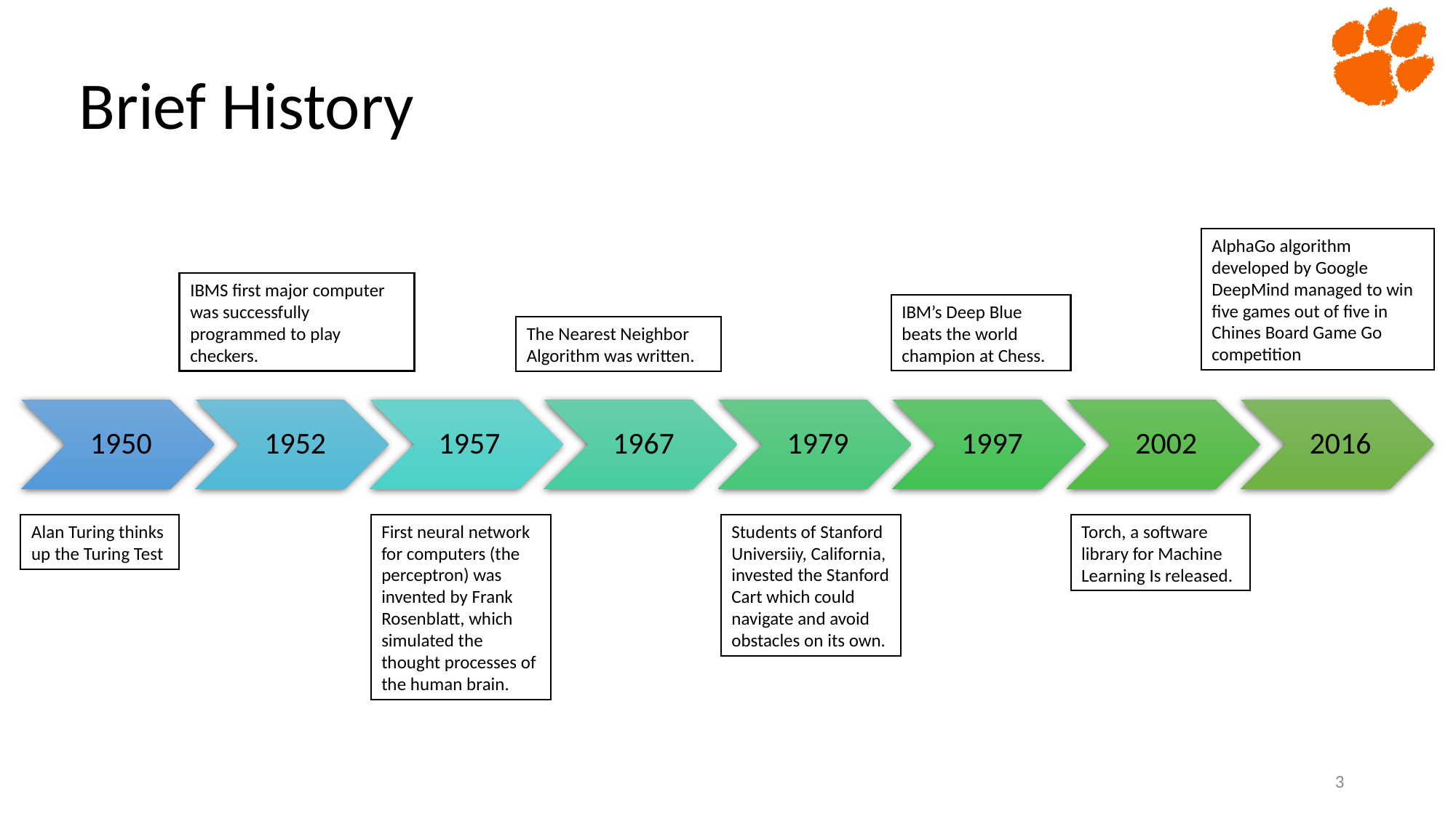

# Brief History
AlphaGo algorithm developed by Google DeepMind managed to win five games out of five in Chines Board Game Go competition
IBMS first major computer was successfully programmed to play checkers.
IBM’s Deep Blue beats the world champion at Chess.
The Nearest Neighbor Algorithm was written.
1950
1952
1957
1967
1979
1997
2002
2016
First neural network for computers (the perceptron) was invented by Frank Rosenblatt, which simulated the thought processes of the human brain.
Students of Stanford Universiiy, California, invested the Stanford Cart which could navigate and avoid obstacles on its own.
Torch, a software library for Machine Learning Is released.
Alan Turing thinks up the Turing Test
3